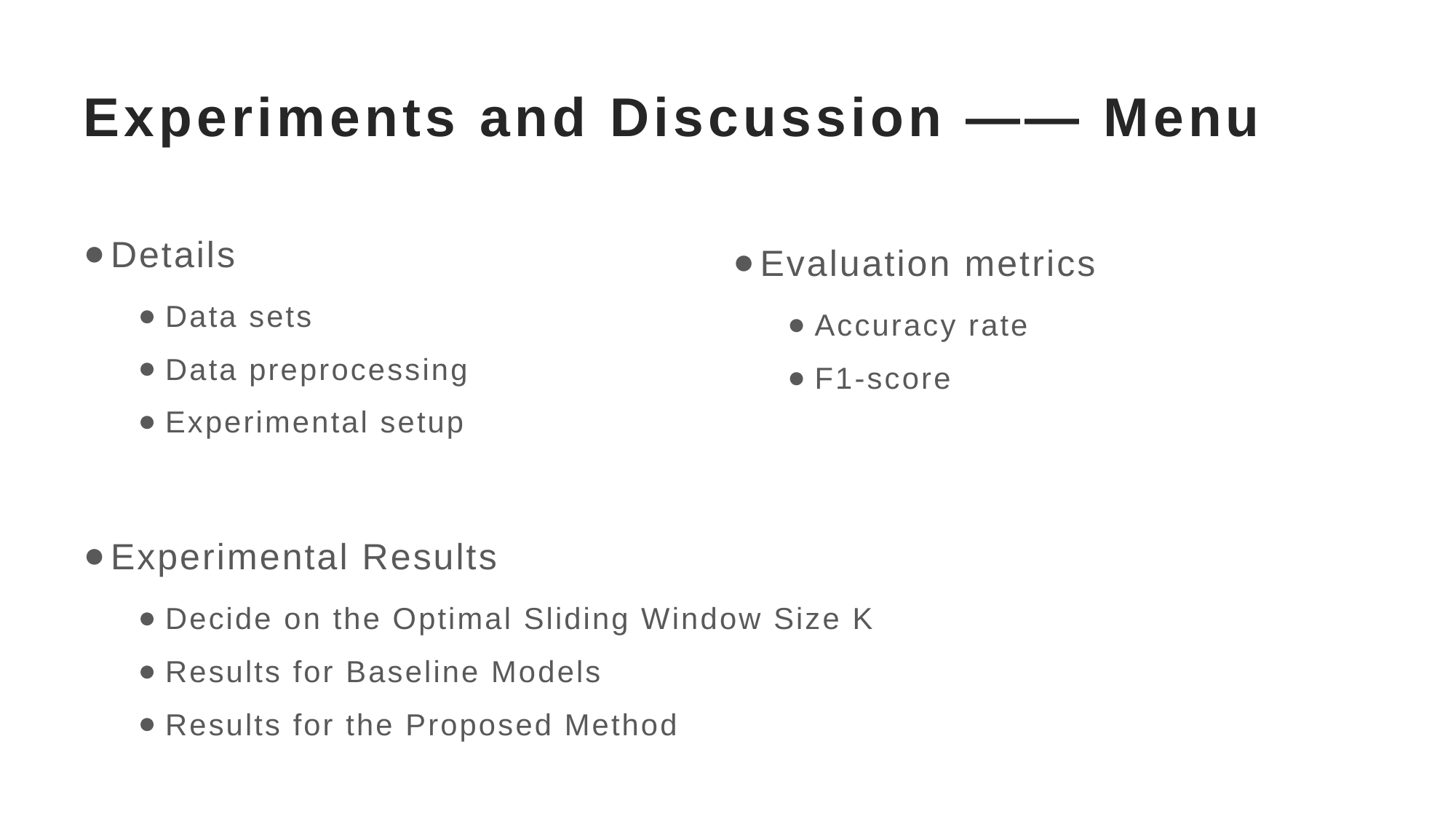

# Experiments and Discussion —— Menu
Details
Data sets
Data preprocessing
Experimental setup

Experimental Results
Decide on the Optimal Sliding Window Size K
Results for Baseline Models
Results for the Proposed Method
Evaluation metrics
Accuracy rate
F1-score